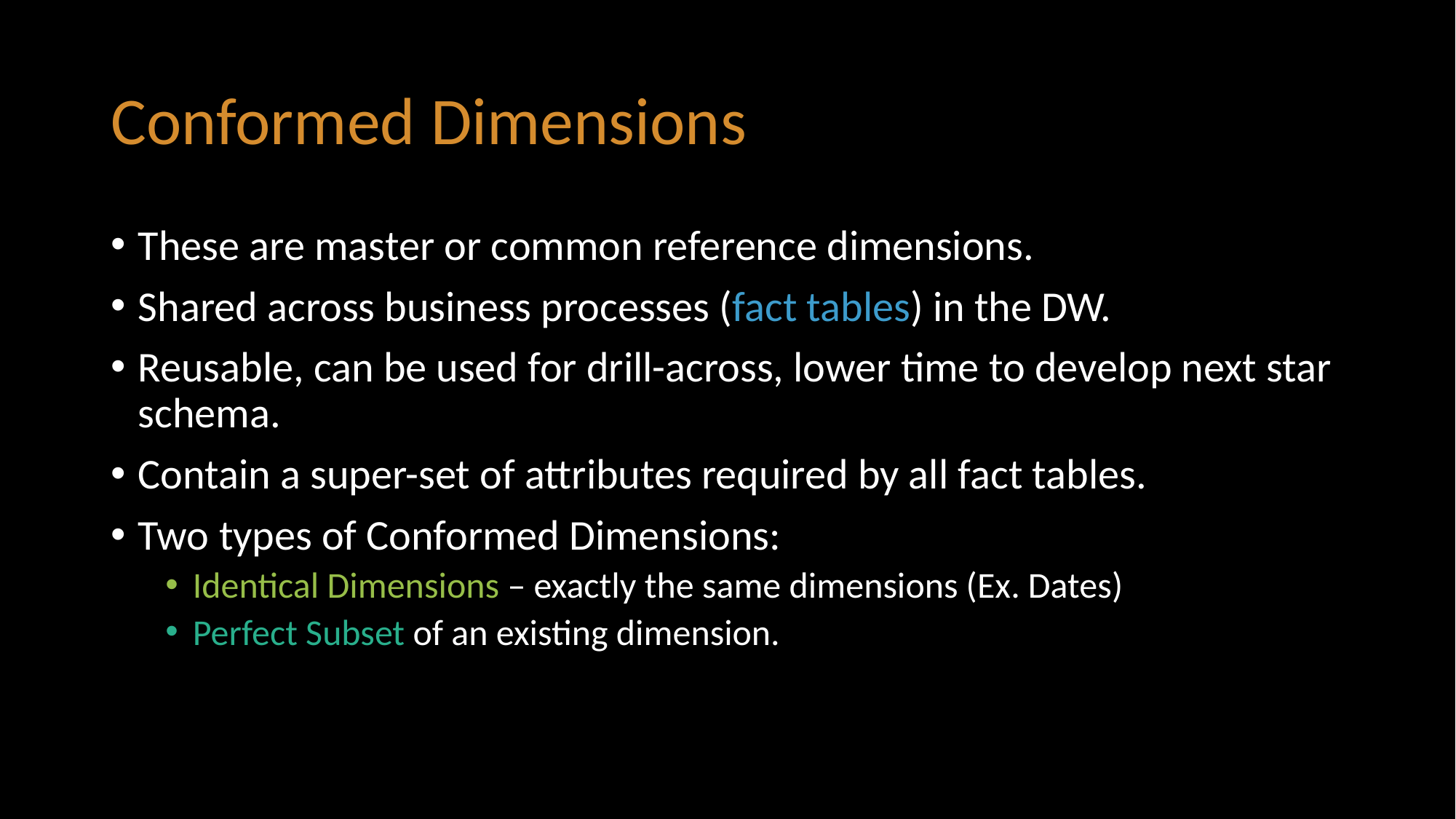

# Conformed Dimensions
These are master or common reference dimensions.
Shared across business processes (fact tables) in the DW.
Reusable, can be used for drill-across, lower time to develop next star schema.
Contain a super-set of attributes required by all fact tables.
Two types of Conformed Dimensions:
Identical Dimensions – exactly the same dimensions (Ex. Dates)
Perfect Subset of an existing dimension.